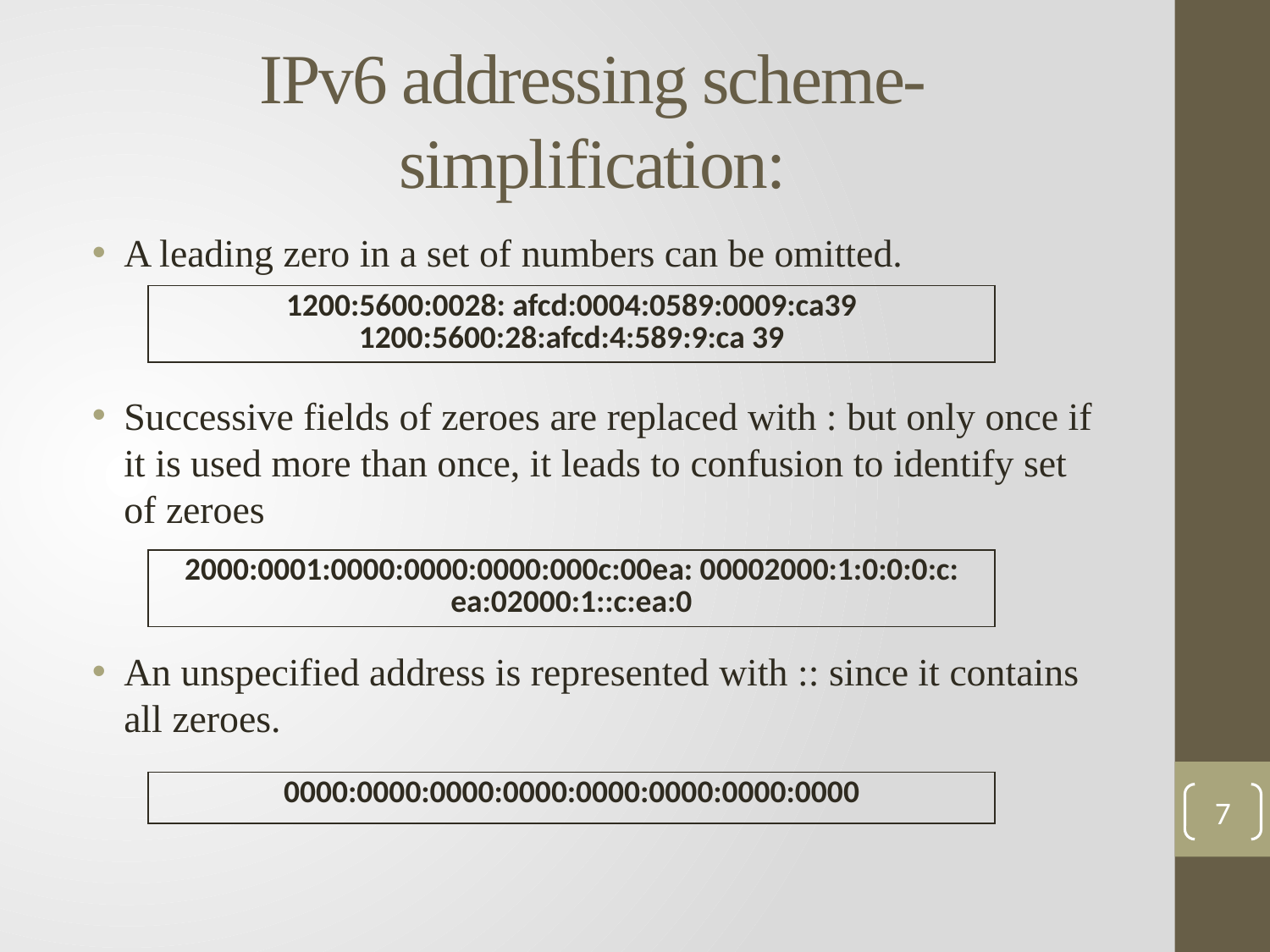

# IPv6 addressing scheme- simplification:
A leading zero in a set of numbers can be omitted.

Successive fields of zeroes are replaced with : but only once if it is used more than once, it leads to confusion to identify set of zeroes

An unspecified address is represented with :: since it contains all zeroes.

| 1200:5600:0028: afcd:0004:0589:0009:ca39 1200:5600:28:afcd:4:589:9:ca 39 |
| --- |
| 2000:0001:0000:0000:0000:000c:00ea: 00002000:1:0:0:0:c: ea:02000:1::c:ea:0 |
| --- |
| 0000:0000:0000:0000:0000:0000:0000:0000 |
| --- |
7